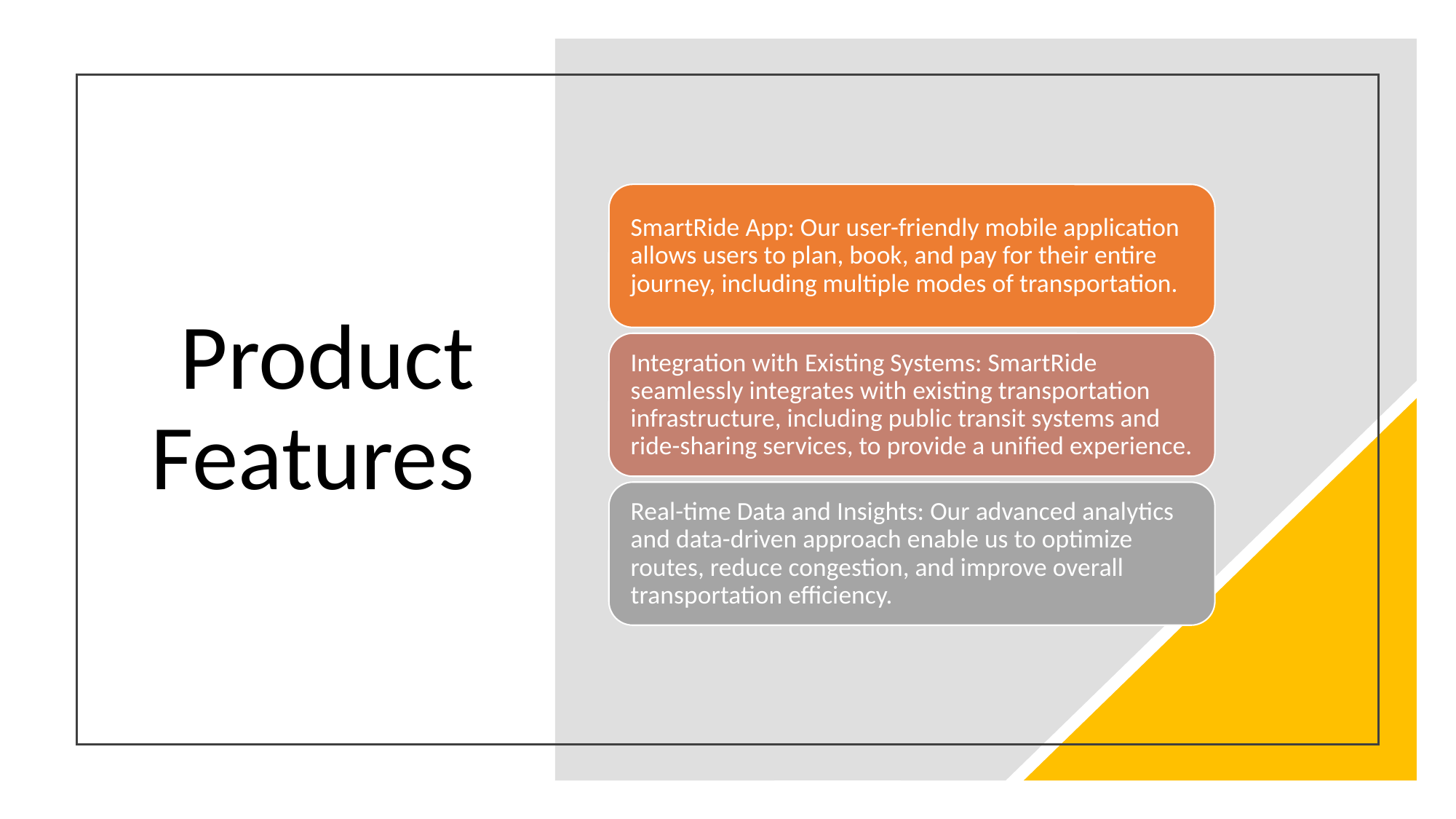

SmartRide App: Our user-friendly mobile application allows users to plan, book, and pay for their entire journey, including multiple modes of transportation.
Integration with Existing Systems: SmartRide seamlessly integrates with existing transportation infrastructure, including public transit systems and ride-sharing services, to provide a unified experience.
Real-time Data and Insights: Our advanced analytics and data-driven approach enable us to optimize routes, reduce congestion, and improve overall transportation efficiency.
# Product Features